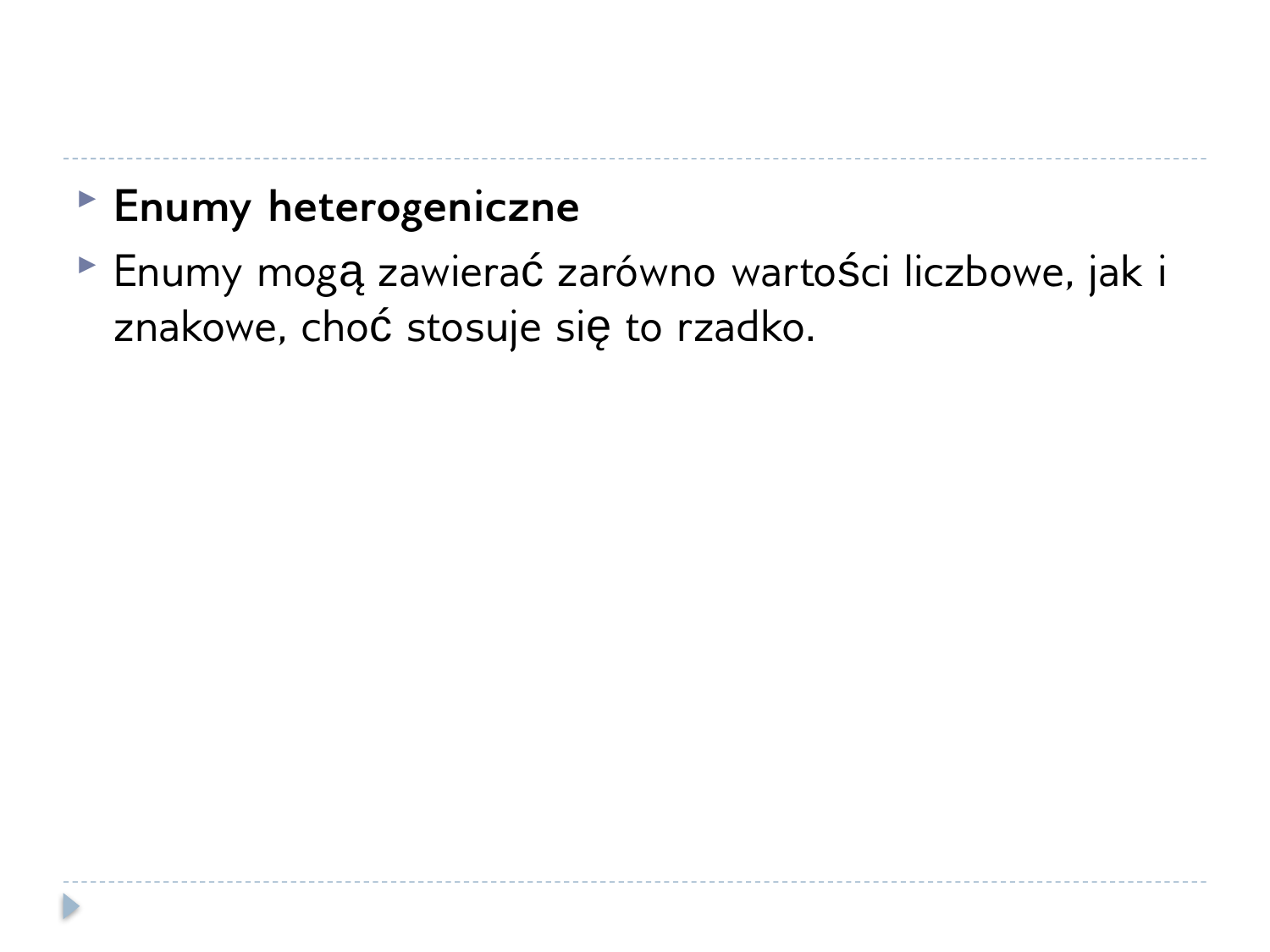

#
Enumy heterogeniczne
Enumy mogą zawierać zarówno wartości liczbowe, jak i znakowe, choć stosuje się to rzadko.